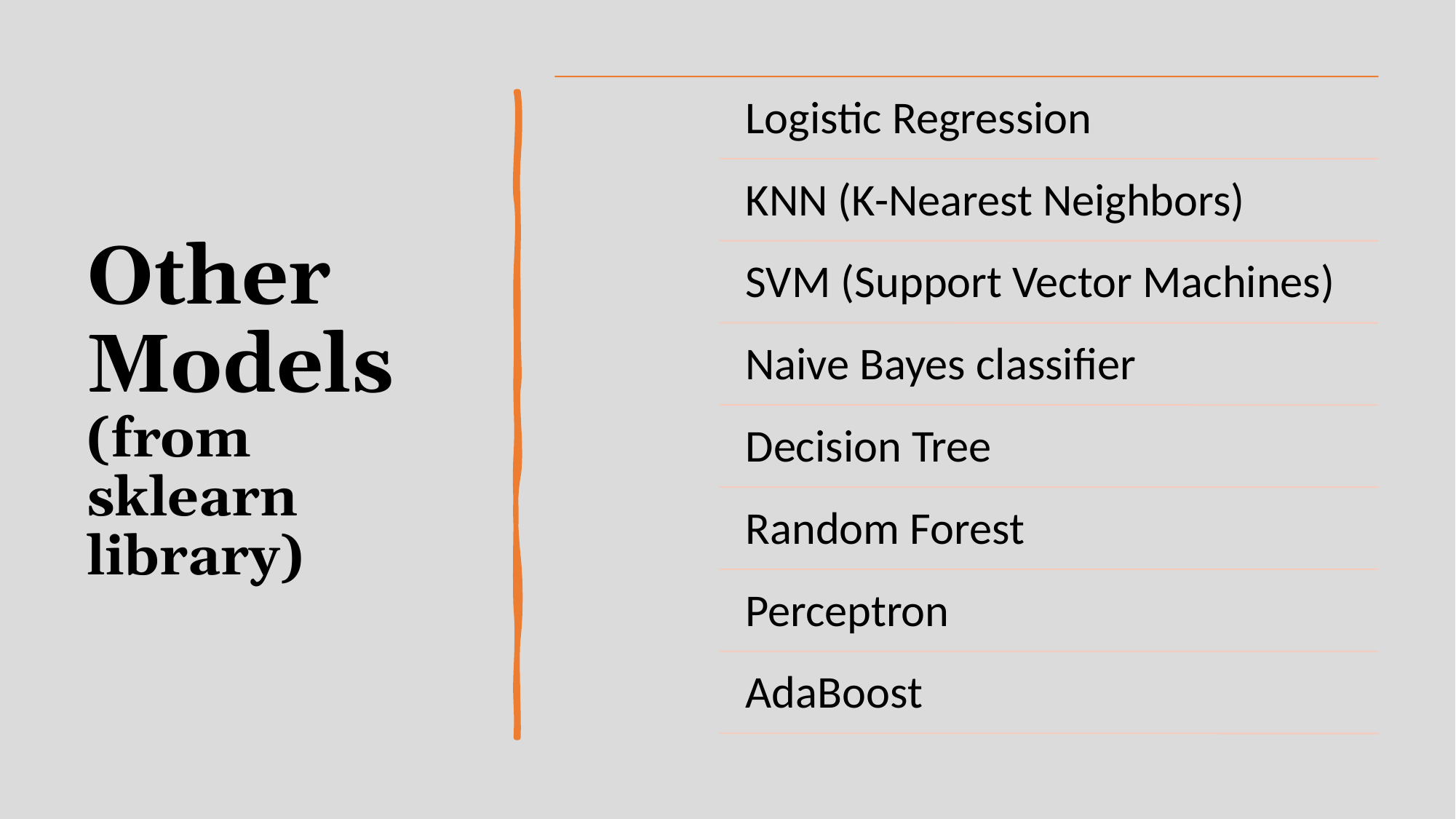

Logistic Regression
KNN (K-Nearest Neighbors)
SVM (Support Vector Machines)
Naive Bayes classifier
Decision Tree
Random Forest
Perceptron
AdaBoost
# Other Models (from sklearn library)